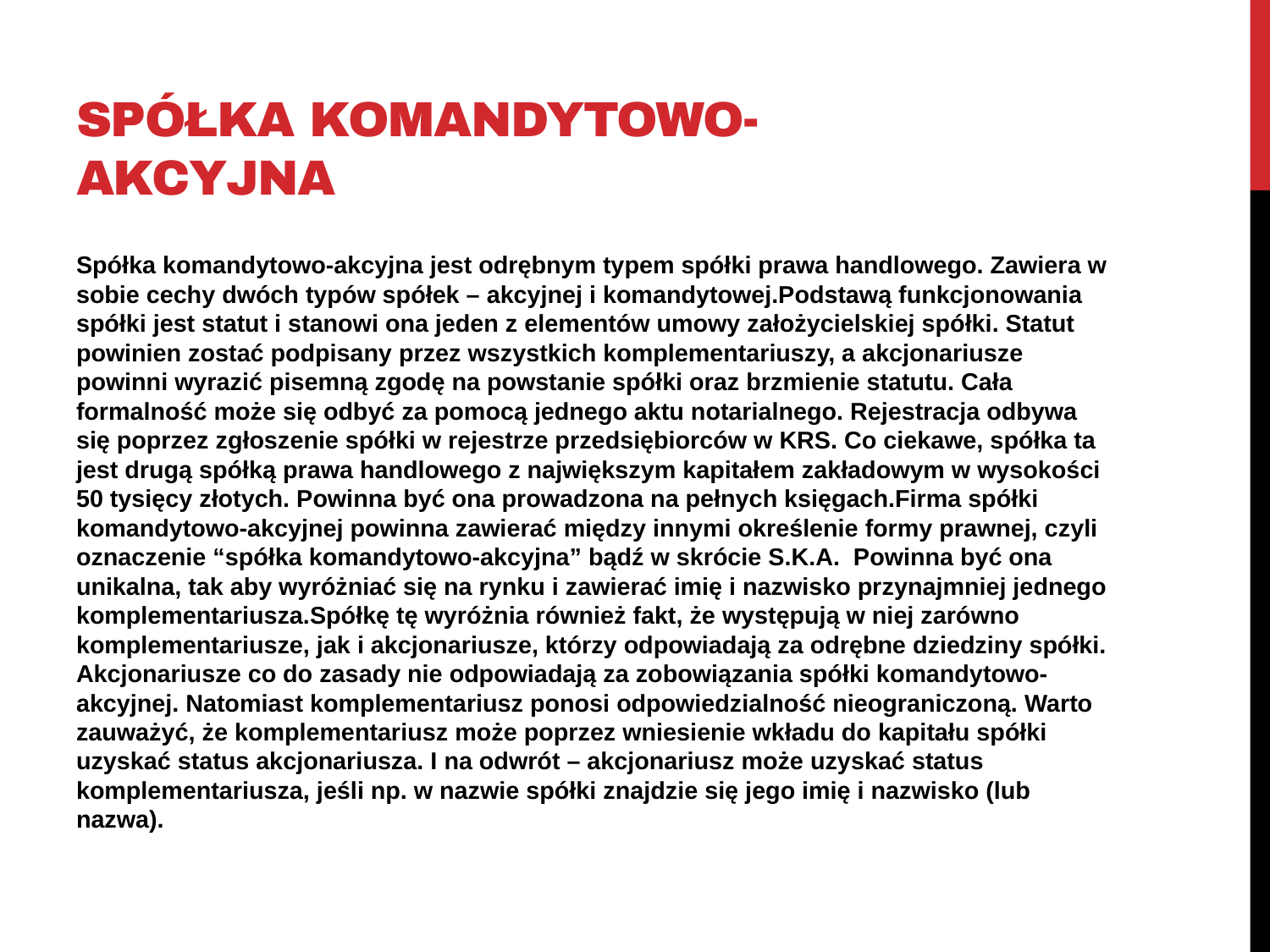

# Spółka komandytowo-akcyjna
Spółka komandytowo-akcyjna jest odrębnym typem spółki prawa handlowego. Zawiera w sobie cechy dwóch typów spółek – akcyjnej i komandytowej.Podstawą funkcjonowania spółki jest statut i stanowi ona jeden z elementów umowy założycielskiej spółki. Statut powinien zostać podpisany przez wszystkich komplementariuszy, a akcjonariusze powinni wyrazić pisemną zgodę na powstanie spółki oraz brzmienie statutu. Cała formalność może się odbyć za pomocą jednego aktu notarialnego. Rejestracja odbywa się poprzez zgłoszenie spółki w rejestrze przedsiębiorców w KRS. Co ciekawe, spółka ta jest drugą spółką prawa handlowego z największym kapitałem zakładowym w wysokości 50 tysięcy złotych. Powinna być ona prowadzona na pełnych księgach.Firma spółki komandytowo-akcyjnej powinna zawierać między innymi określenie formy prawnej, czyli oznaczenie “spółka komandytowo-akcyjna” bądź w skrócie S.K.A.  Powinna być ona unikalna, tak aby wyróżniać się na rynku i zawierać imię i nazwisko przynajmniej jednego komplementariusza.Spółkę tę wyróżnia również fakt, że występują w niej zarówno komplementariusze, jak i akcjonariusze, którzy odpowiadają za odrębne dziedziny spółki. Akcjonariusze co do zasady nie odpowiadają za zobowiązania spółki komandytowo-akcyjnej. Natomiast komplementariusz ponosi odpowiedzialność nieograniczoną. Warto zauważyć, że komplementariusz może poprzez wniesienie wkładu do kapitału spółki uzyskać status akcjonariusza. I na odwrót – akcjonariusz może uzyskać status komplementariusza, jeśli np. w nazwie spółki znajdzie się jego imię i nazwisko (lub nazwa).